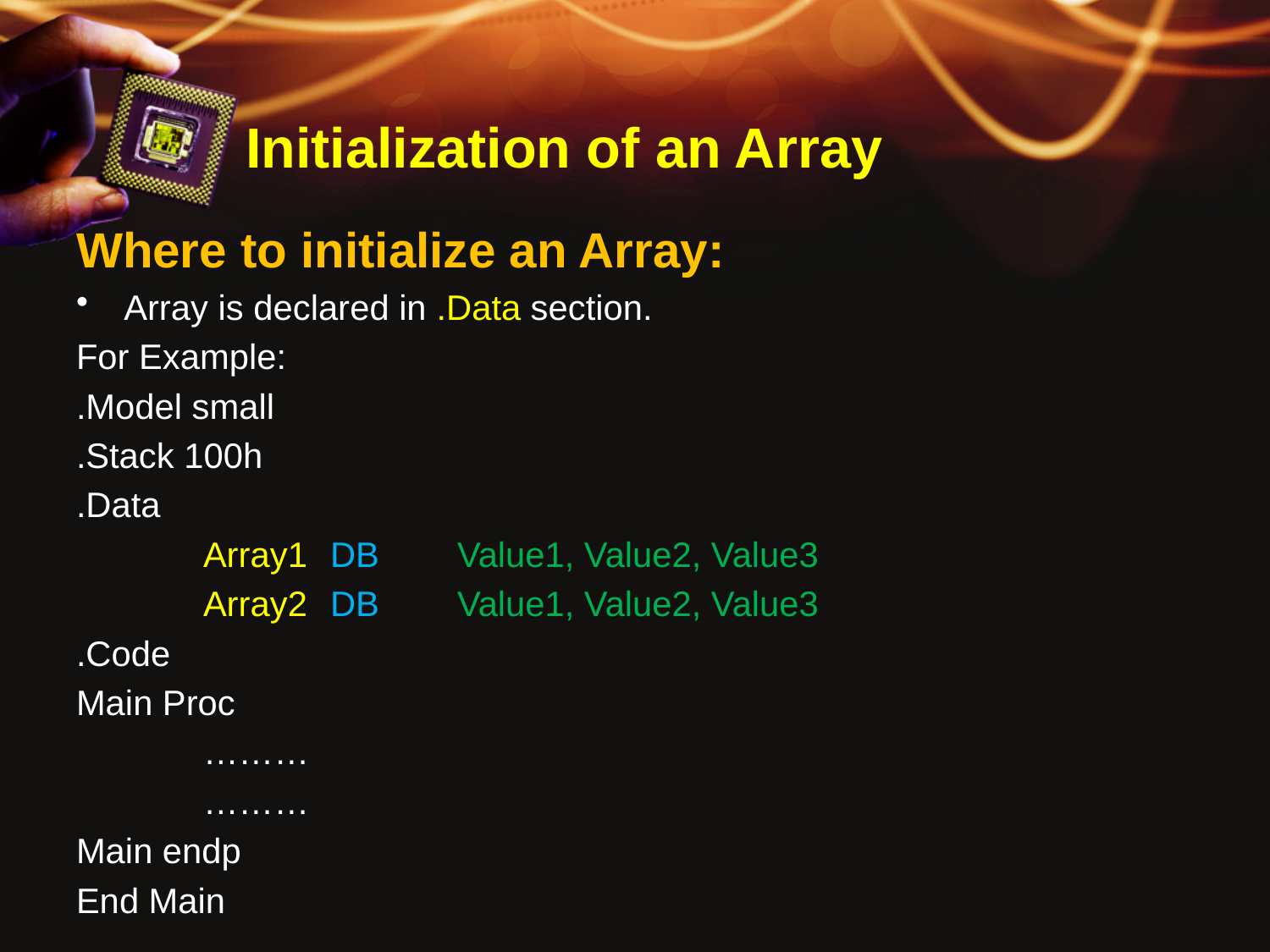

# Initialization of an Array
Where to initialize an Array:
Array is declared in .Data section.
For Example:
.Model small
.Stack 100h
.Data
	Array1	DB	Value1, Value2, Value3
	Array2	DB	Value1, Value2, Value3
.Code
Main Proc
	………
	………
Main endp
End Main